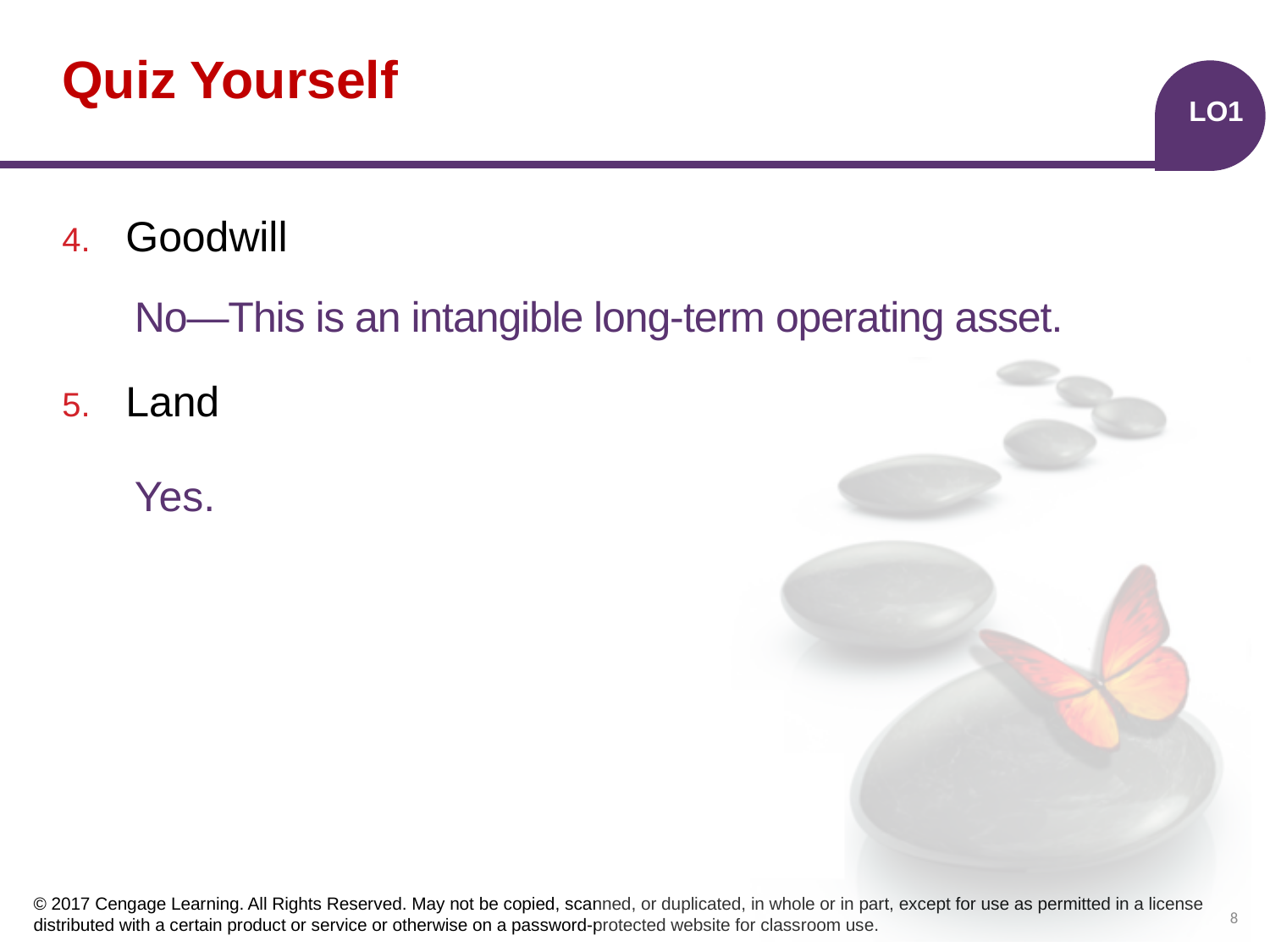

# Quiz Yourself
LO1
Goodwill

Land

No—This is an intangible long-term operating asset.
Yes.

8